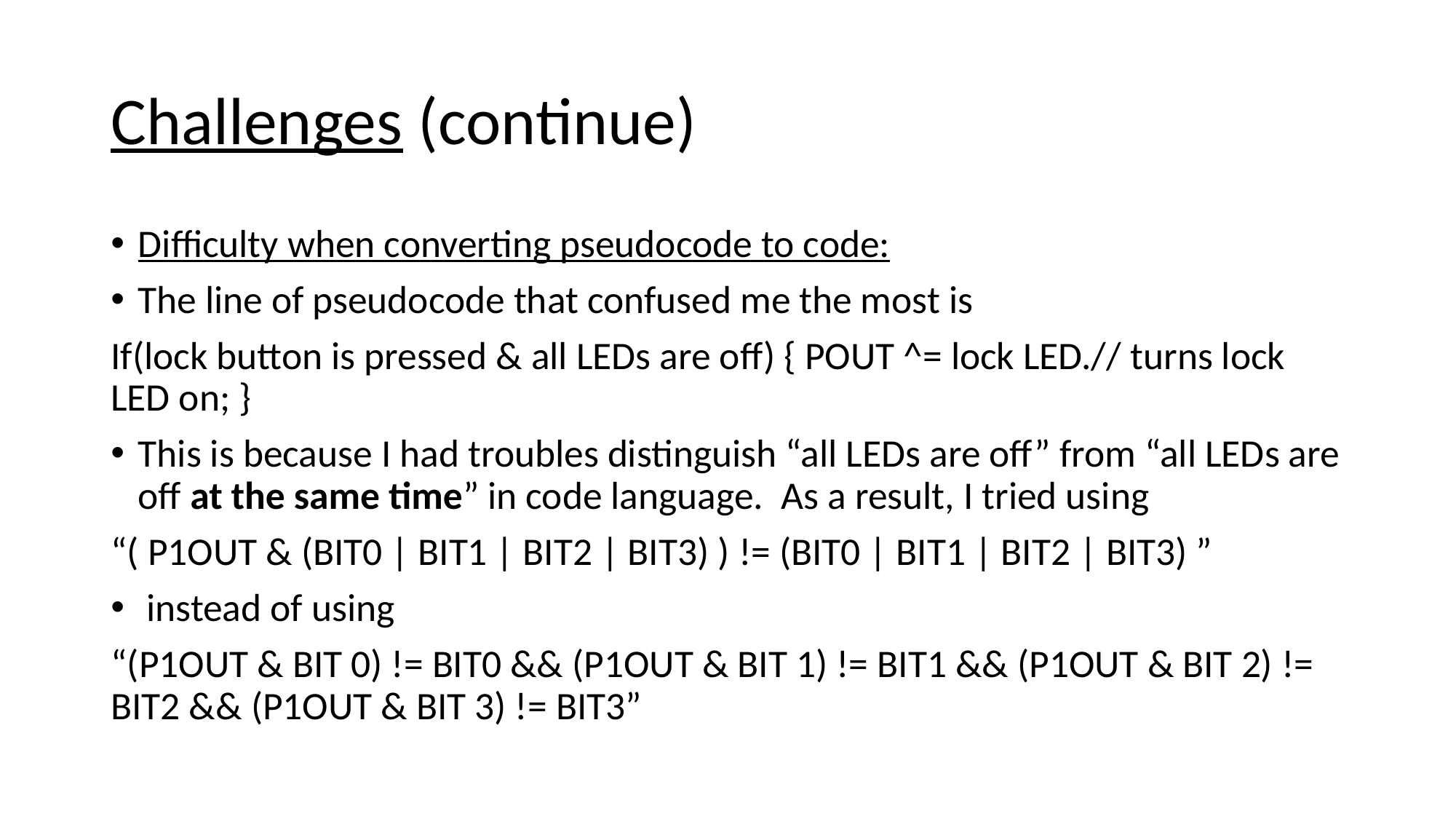

# Challenges (continue)
Difficulty when converting pseudocode to code:
The line of pseudocode that confused me the most is
If(lock button is pressed & all LEDs are off) { POUT ^= lock LED.// turns lock LED on; }
This is because I had troubles distinguish “all LEDs are off” from “all LEDs are off at the same time” in code language.  As a result, I tried using
“( P1OUT & (BIT0 | BIT1 | BIT2 | BIT3) ) != (BIT0 | BIT1 | BIT2 | BIT3) ”
 instead of using
“(P1OUT & BIT 0) != BIT0 && (P1OUT & BIT 1) != BIT1 && (P1OUT & BIT 2) != BIT2 && (P1OUT & BIT 3) != BIT3”